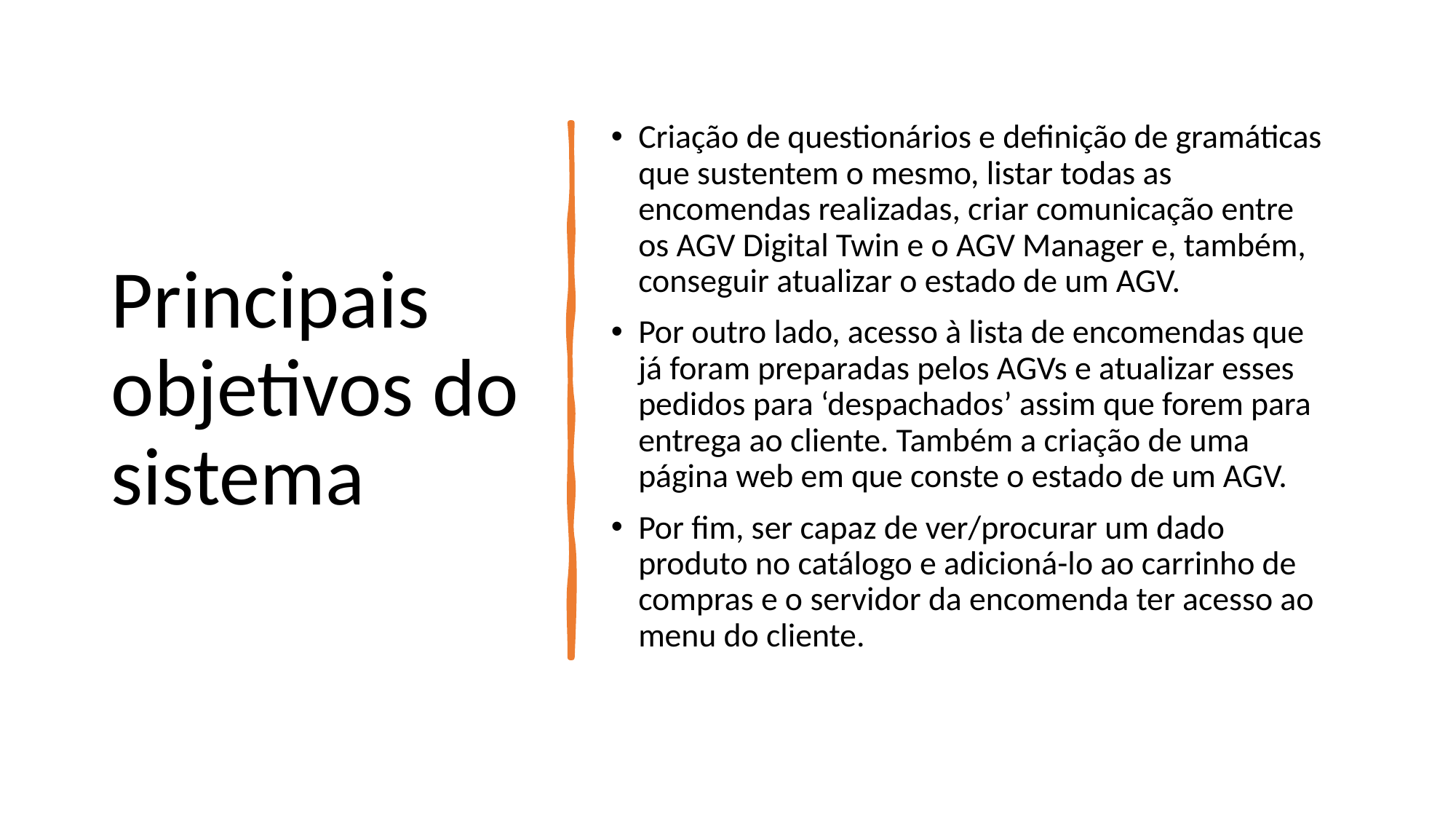

Criação de questionários e definição de gramáticas que sustentem o mesmo, listar todas as encomendas realizadas, criar comunicação entre os AGV Digital Twin e o AGV Manager e, também, conseguir atualizar o estado de um AGV.
Por outro lado, acesso à lista de encomendas que já foram preparadas pelos AGVs e atualizar esses pedidos para ‘despachados’ assim que forem para entrega ao cliente. Também a criação de uma página web em que conste o estado de um AGV.
Por fim, ser capaz de ver/procurar um dado produto no catálogo e adicioná-lo ao carrinho de compras e o servidor da encomenda ter acesso ao menu do cliente.
# Principais objetivos do sistema